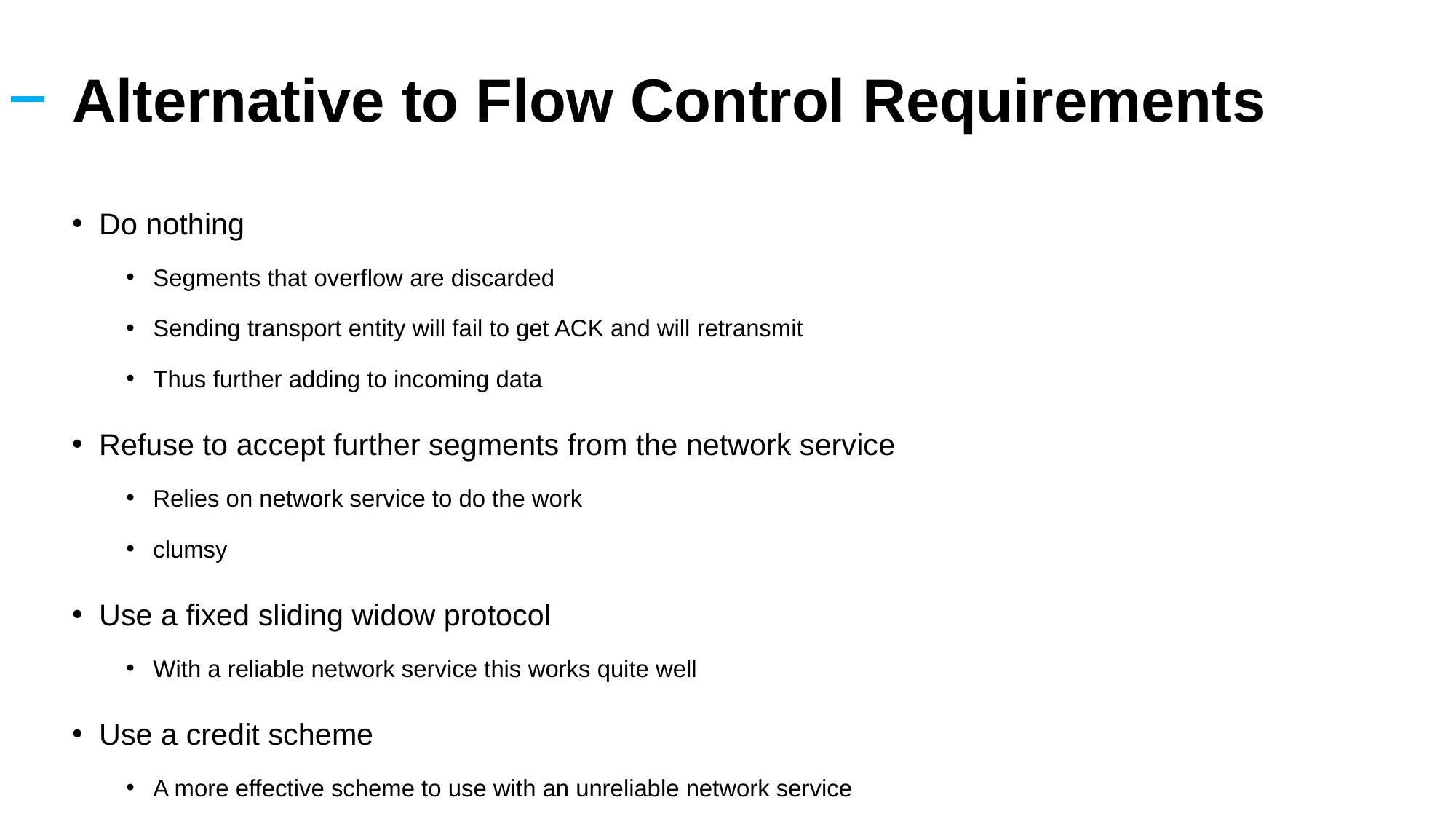

# Alternative to Flow Control Requirements

Do nothing
Segments that overflow are discarded
Sending transport entity will fail to get ACK and will retransmit
Thus further adding to incoming data
Refuse to accept further segments from the network service
Relies on network service to do the work
clumsy
Use a fixed sliding widow protocol
With a reliable network service this works quite well
Use a credit scheme
A more effective scheme to use with an unreliable network service